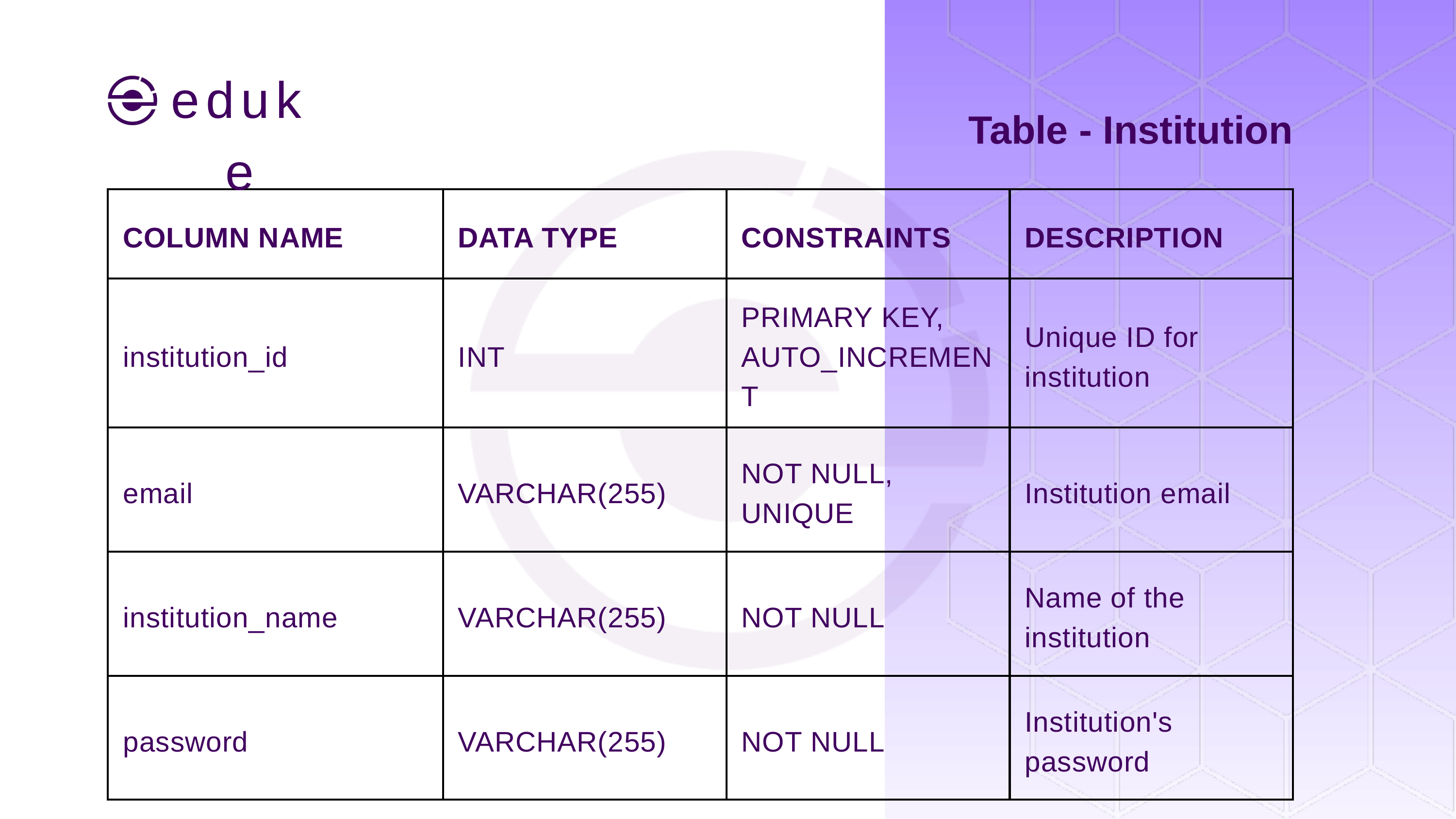

eduke

Table - Institution

| COLUMN NAME | DATA TYPE | CONSTRAINTS | DESCRIPTION |
| --- | --- | --- | --- |
| institution\_id | INT | PRIMARY KEY, AUTO\_INCREMENT | Unique ID for institution |
| email | VARCHAR(255) | NOT NULL, UNIQUE | Institution email |
| institution\_name | VARCHAR(255) | NOT NULL | Name of the institution |
| password | VARCHAR(255) | NOT NULL | Institution's password |